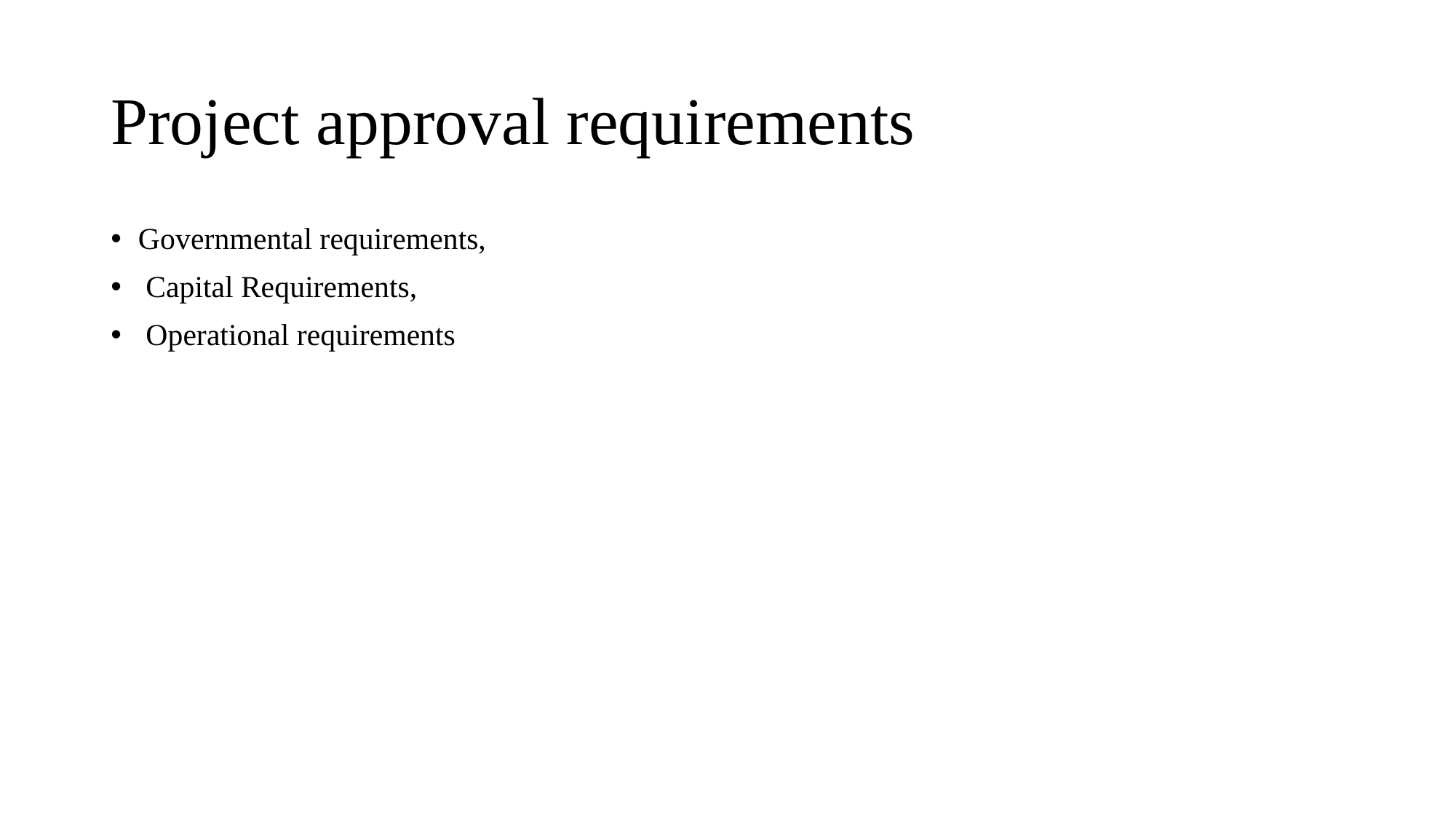

# Project approval requirements
Governmental requirements,
 Capital Requirements,
 Operational requirements